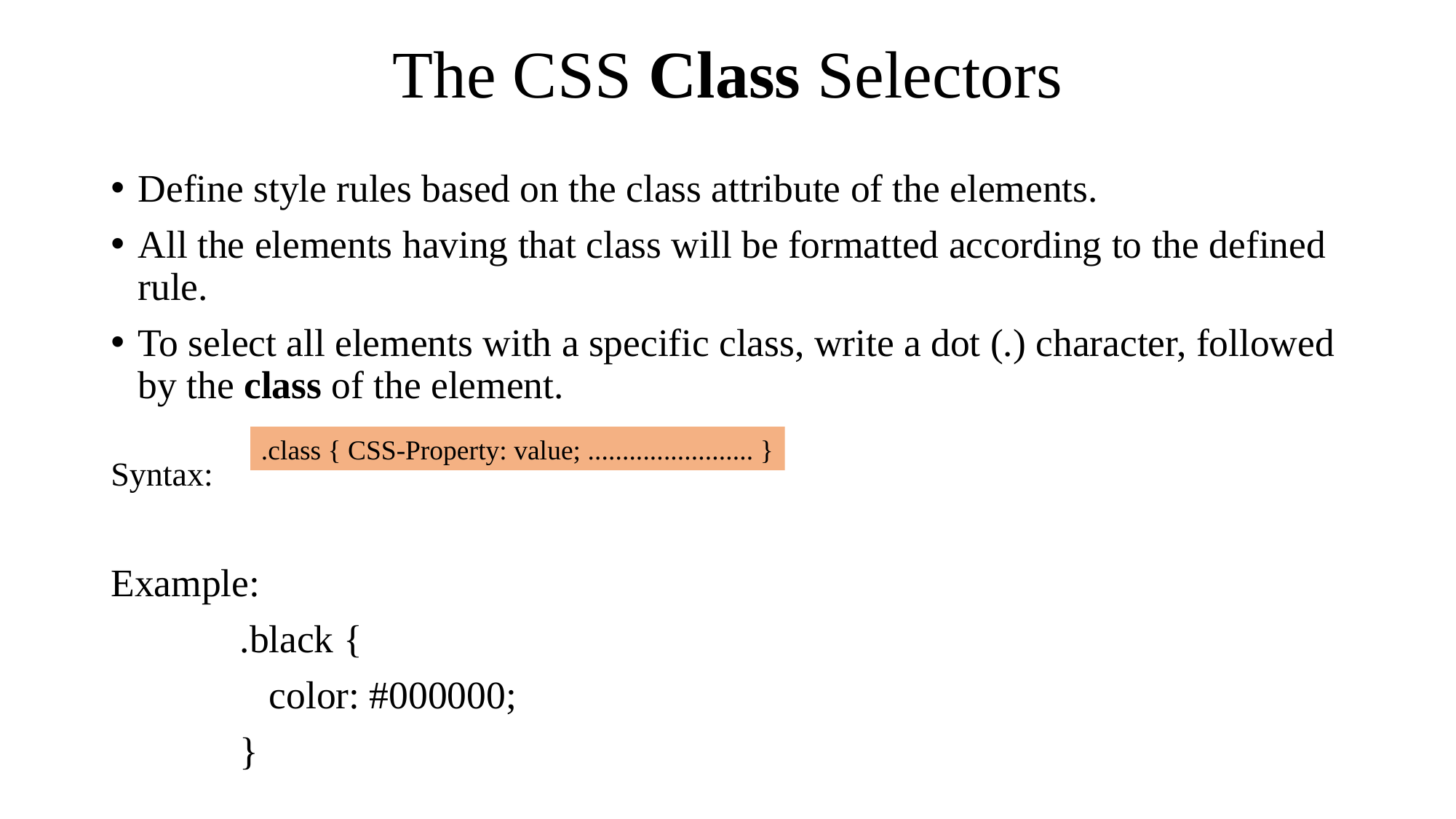

# The CSS Class Selectors
Define style rules based on the class attribute of the elements.
All the elements having that class will be formatted according to the defined rule.
To select all elements with a specific class, write a dot (.) character, followed by the class of the element.

Syntax:

Example:
.black {
   color: #000000;
}
.class { CSS-Property: value; ........................ }